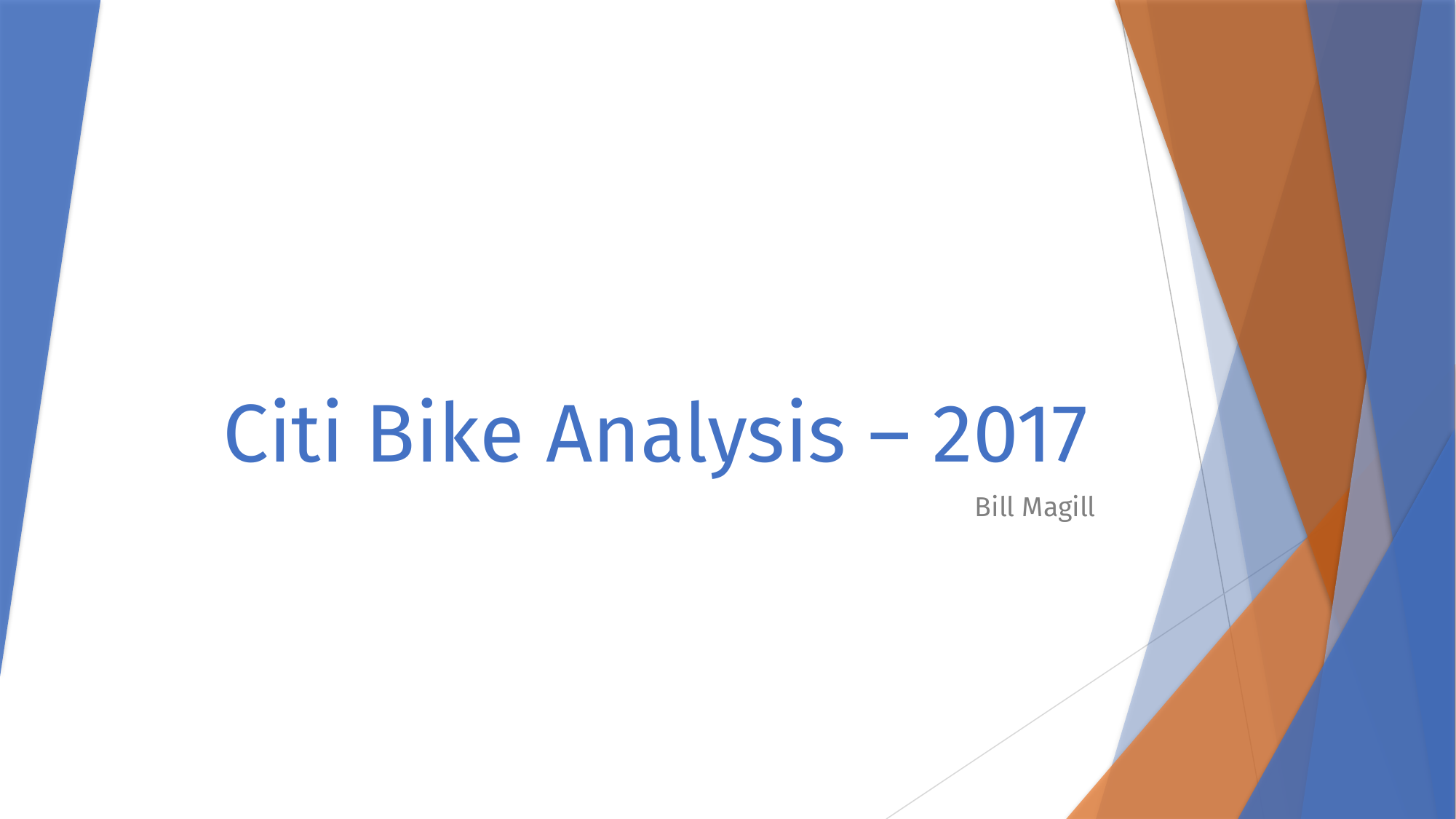

# Citi Bike Analysis – 2017
Bill Magill